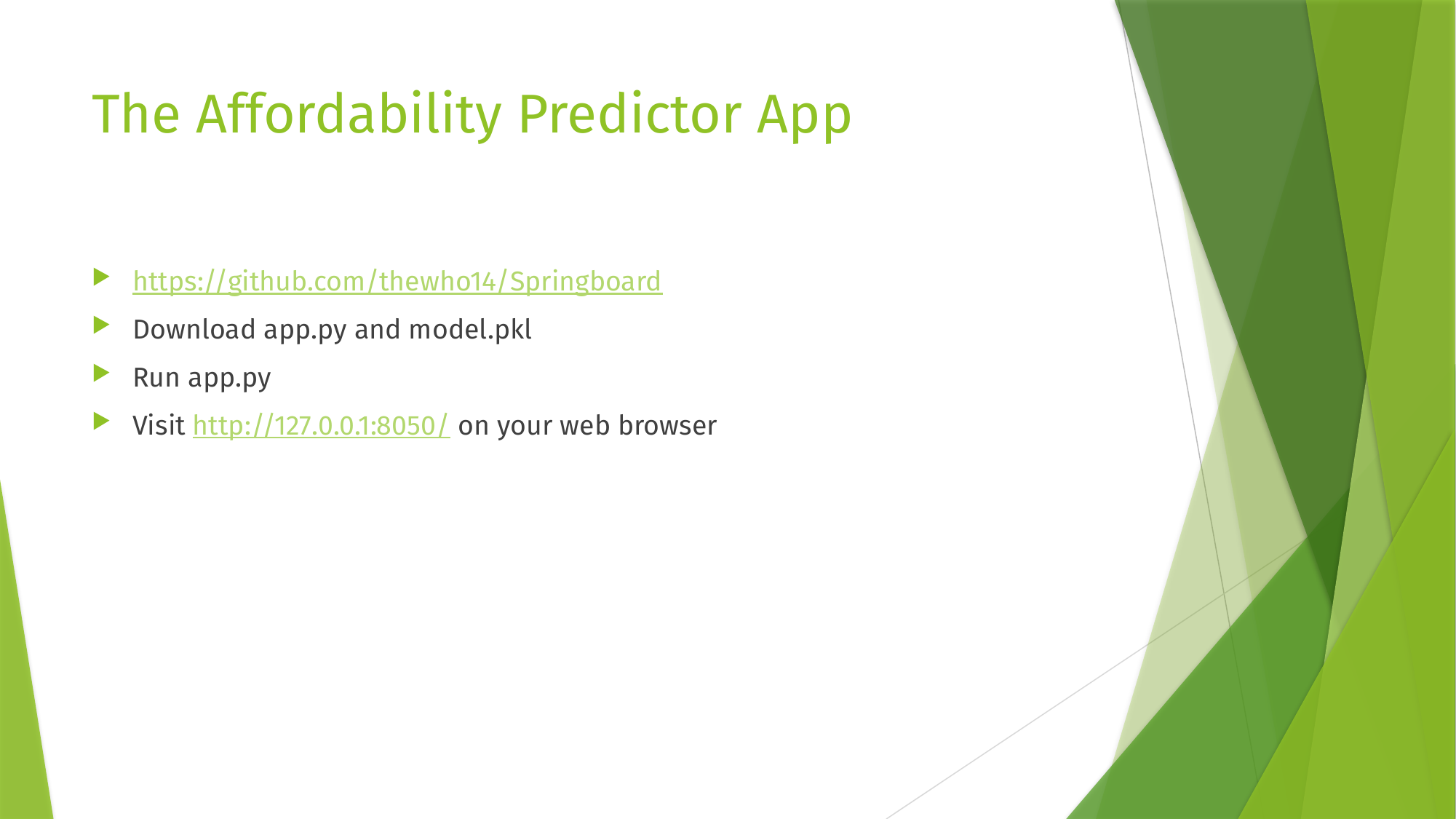

# The Affordability Predictor App
https://github.com/thewho14/Springboard
Download app.py and model.pkl
Run app.py
Visit http://127.0.0.1:8050/ on your web browser